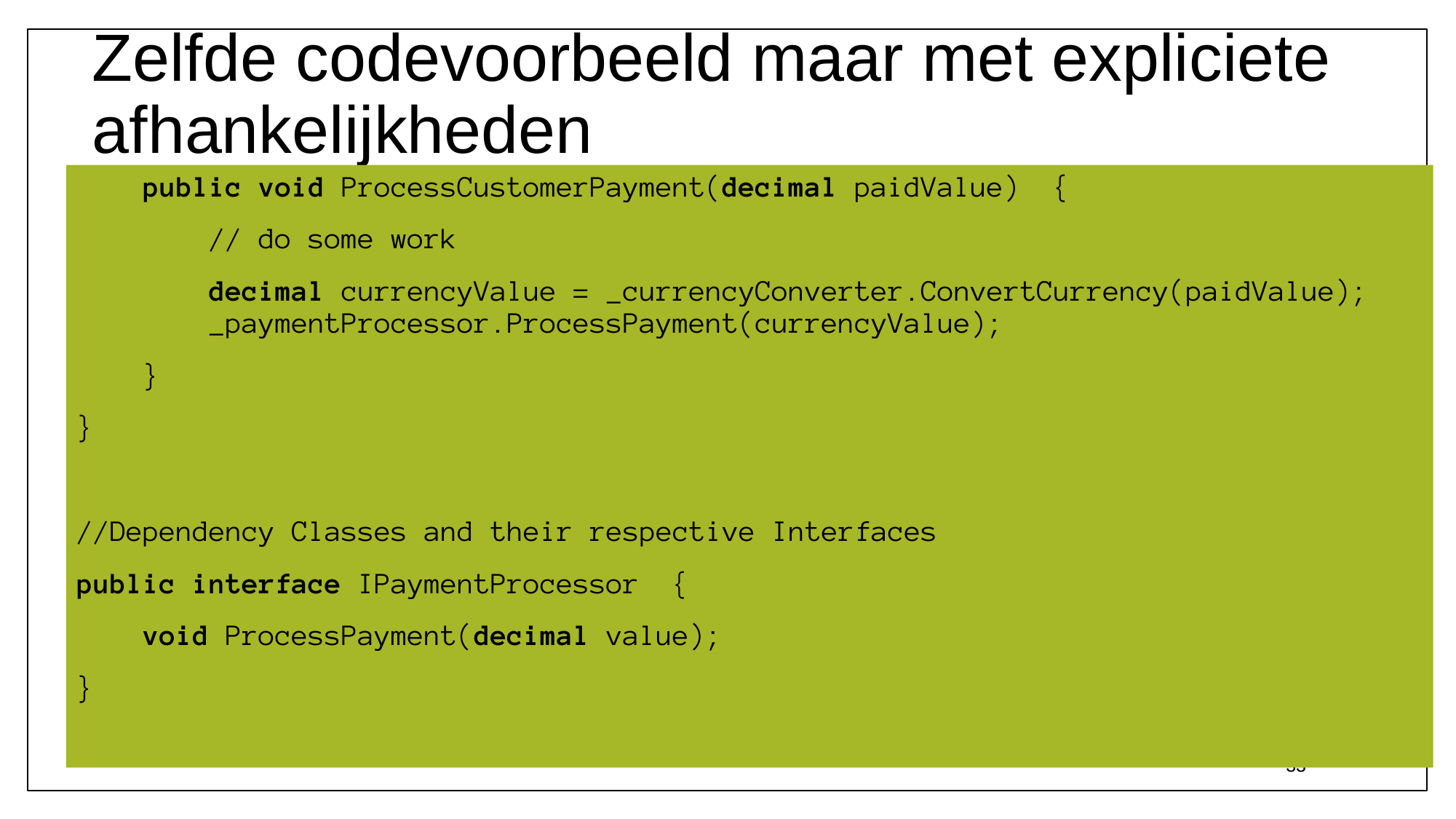

# Zelfde codevoorbeeld maar met expliciete afhankelijkheden
    public void ProcessCustomerPayment(decimal paidValue)  {
        // do some work
        decimal currencyValue = _currencyConverter.ConvertCurrency(paidValue); 	  _paymentProcessor.ProcessPayment(currencyValue);
    }
}

//Dependency Classes and their respective Interfaces
public interface IPaymentProcessor  {
    void ProcessPayment(decimal value);
}

33